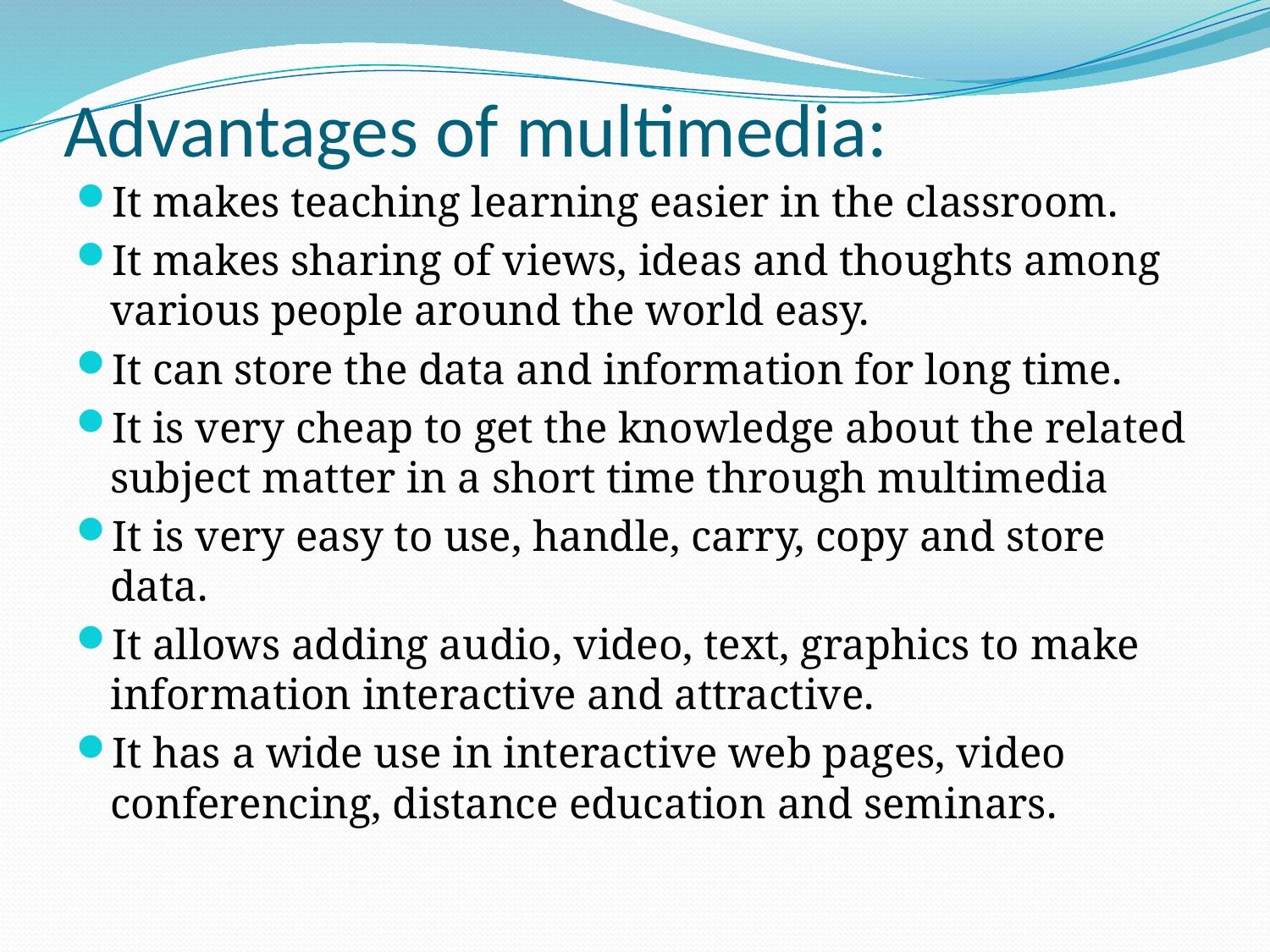

# Advantages of multimedia:
It makes teaching learning easier in the classroom.
It makes sharing of views, ideas and thoughts among various people around the world easy.
It can store the data and information for long time.
It is very cheap to get the knowledge about the related subject matter in a short time through multimedia
It is very easy to use, handle, carry, copy and store data.
It allows adding audio, video, text, graphics to make information interactive and attractive.
It has a wide use in interactive web pages, video conferencing, distance education and seminars.